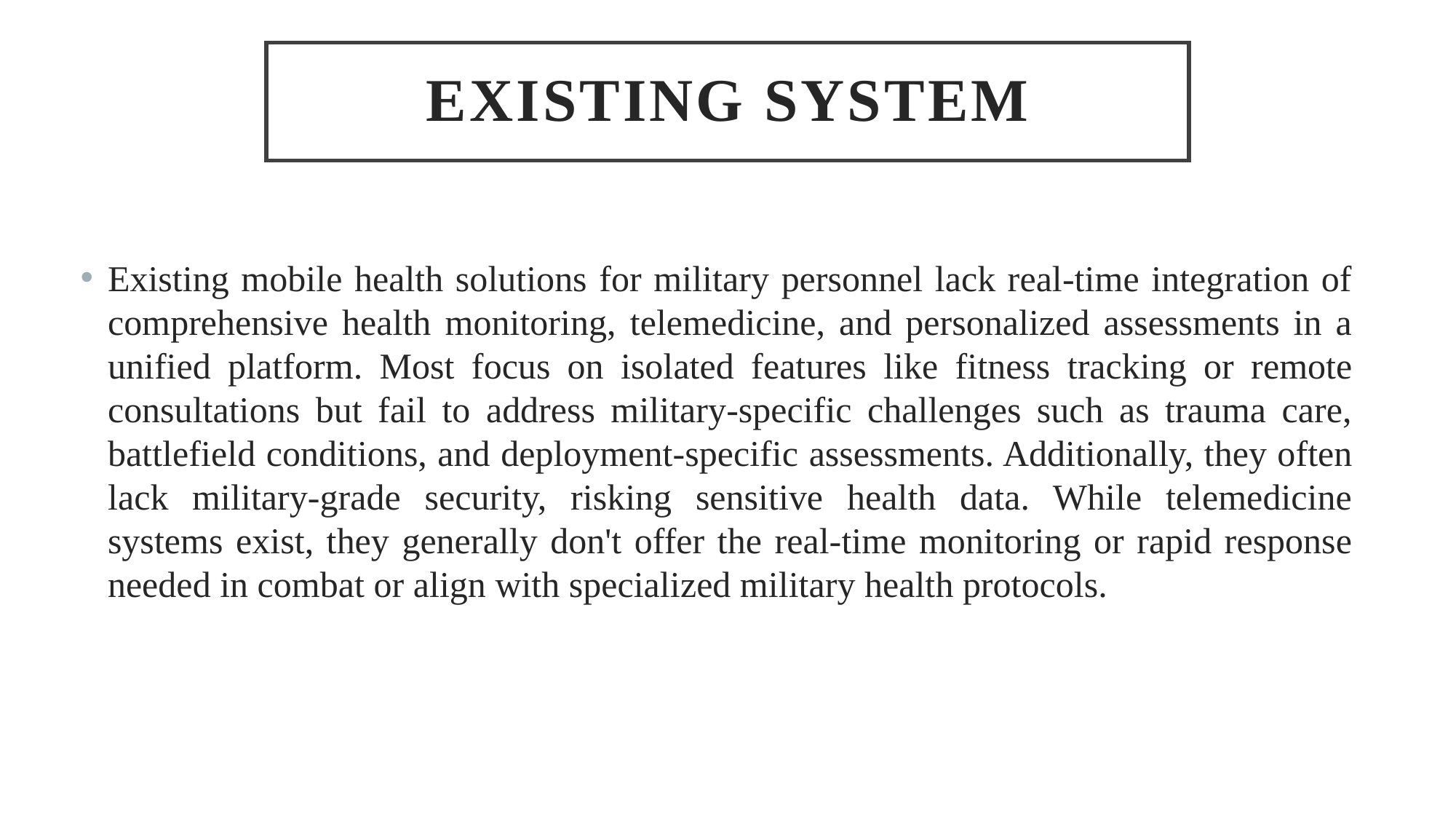

# Existing system
Existing mobile health solutions for military personnel lack real-time integration of comprehensive health monitoring, telemedicine, and personalized assessments in a unified platform. Most focus on isolated features like fitness tracking or remote consultations but fail to address military-specific challenges such as trauma care, battlefield conditions, and deployment-specific assessments. Additionally, they often lack military-grade security, risking sensitive health data. While telemedicine systems exist, they generally don't offer the real-time monitoring or rapid response needed in combat or align with specialized military health protocols.